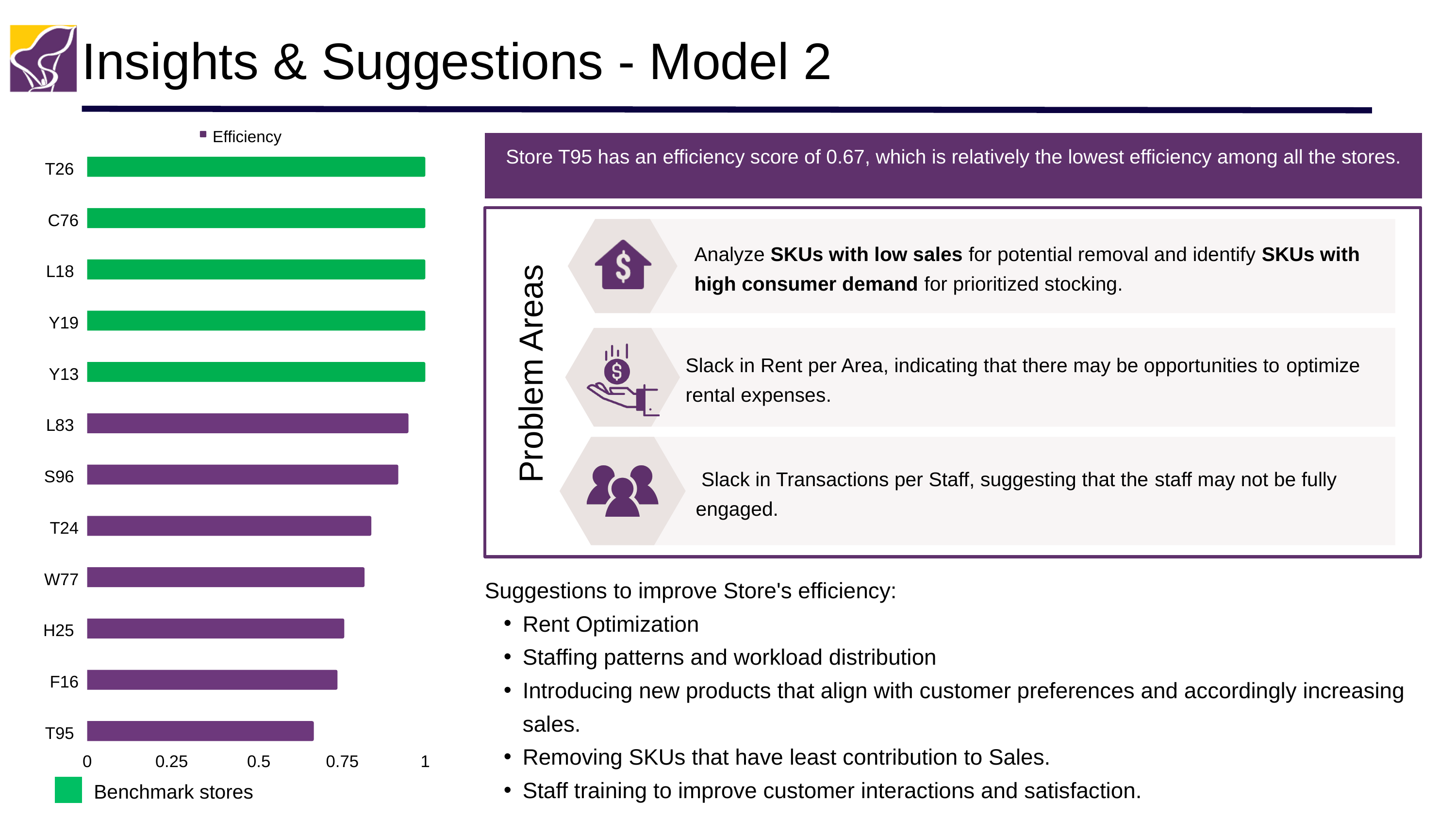

Insights & Suggestions - Model 2

Efficiency

T26

C76
L18
Y19
Y13
L83
S96
T24
W77
H25
F16
T95
0
0.25
0.5
0.75
1
Benchmark stores

Store T95 has an efficiency score of 0.67, which is relatively the lowest efficiency among all the stores.

Analyze SKUs with low sales for potential removal and identify SKUs with high consumer demand for prioritized stocking.

Slack in Rent per Area, indicating that there may be opportunities to optimize rental expenses.

 Slack in Transactions per Staff, suggesting that the staff may not be fully engaged.

Problem Areas
Suggestions to improve Store's efficiency:
Rent Optimization
Staffing patterns and workload distribution
Introducing new products that align with customer preferences and accordingly increasing sales.
Removing SKUs that have least contribution to Sales.
Staff training to improve customer interactions and satisfaction.